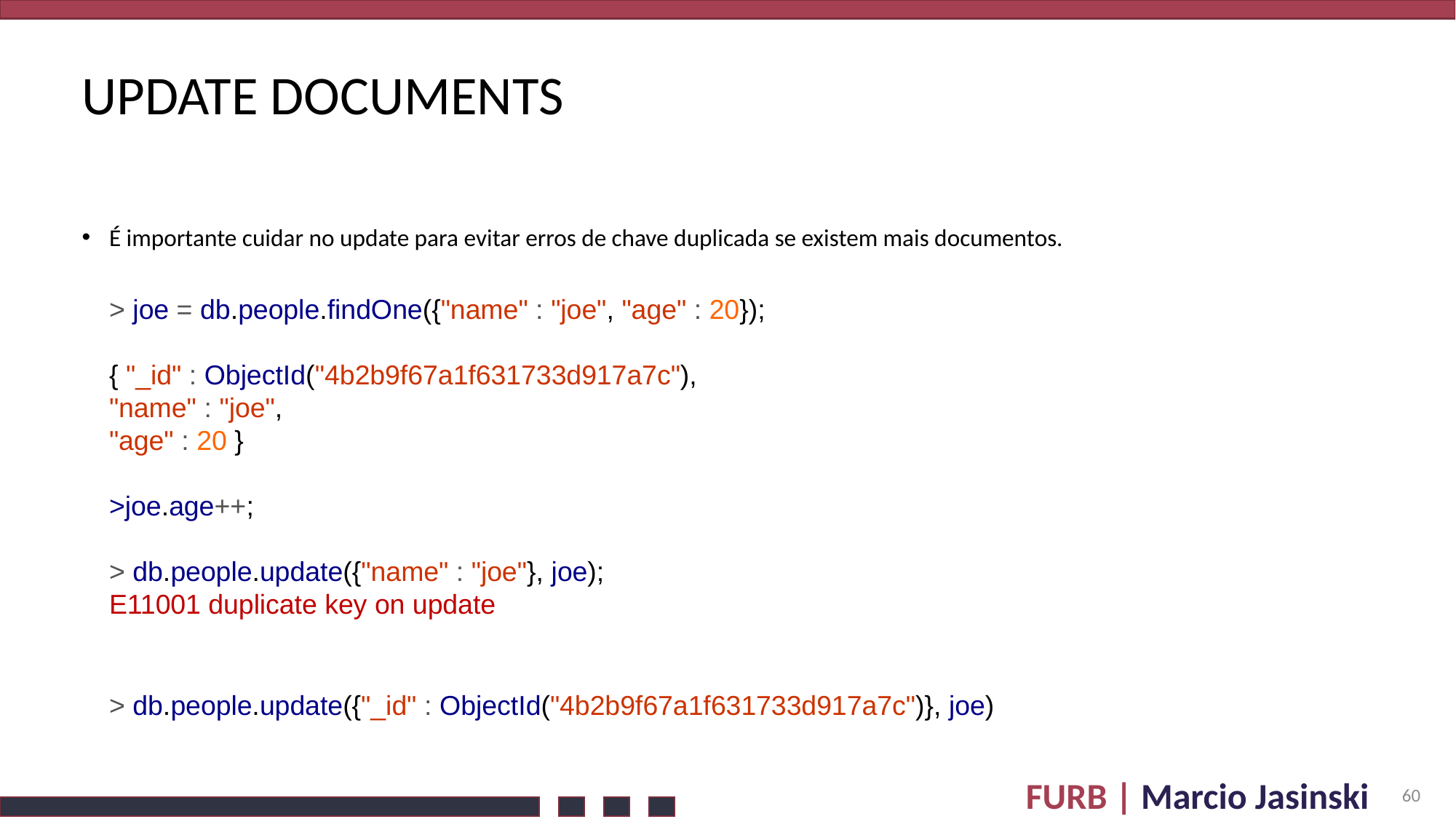

# update Documents
É importante cuidar no update para evitar erros de chave duplicada se existem mais documentos.

> joe = db.people.findOne({"name" : "joe", "age" : 20});

{ "_id" : ObjectId("4b2b9f67a1f631733d917a7c"),
"name" : "joe",
"age" : 20 }

>joe.age++;

> db.people.update({"name" : "joe"}, joe);
E11001 duplicate key on update
> db.people.update({"_id" : ObjectId("4b2b9f67a1f631733d917a7c")}, joe)
60